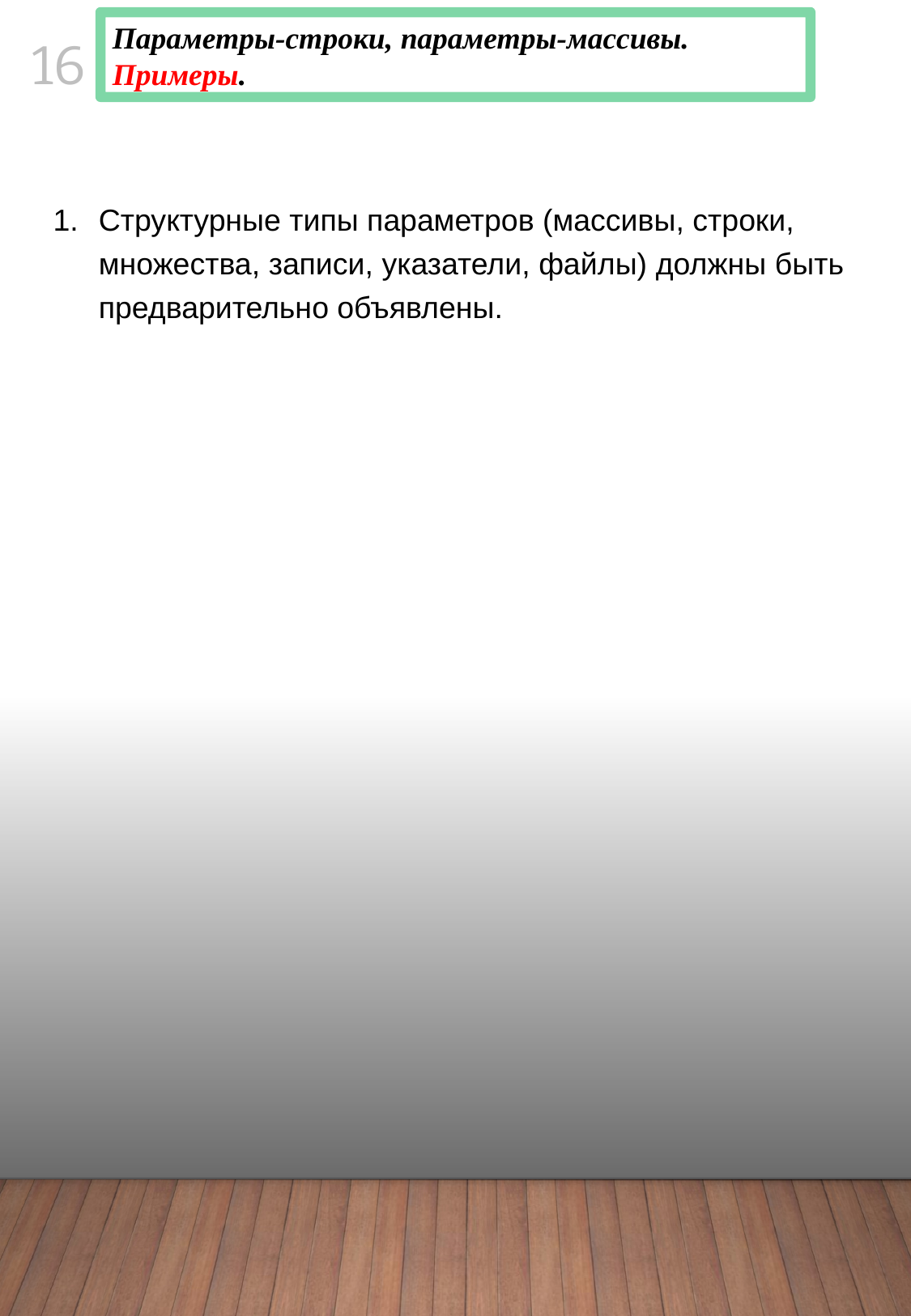

Параметры-строки, параметры-массивы. Примеры.
16
Структурные типы параметров (массивы, строки, множества, записи, указатели, файлы) должны быть предварительно объявлены.